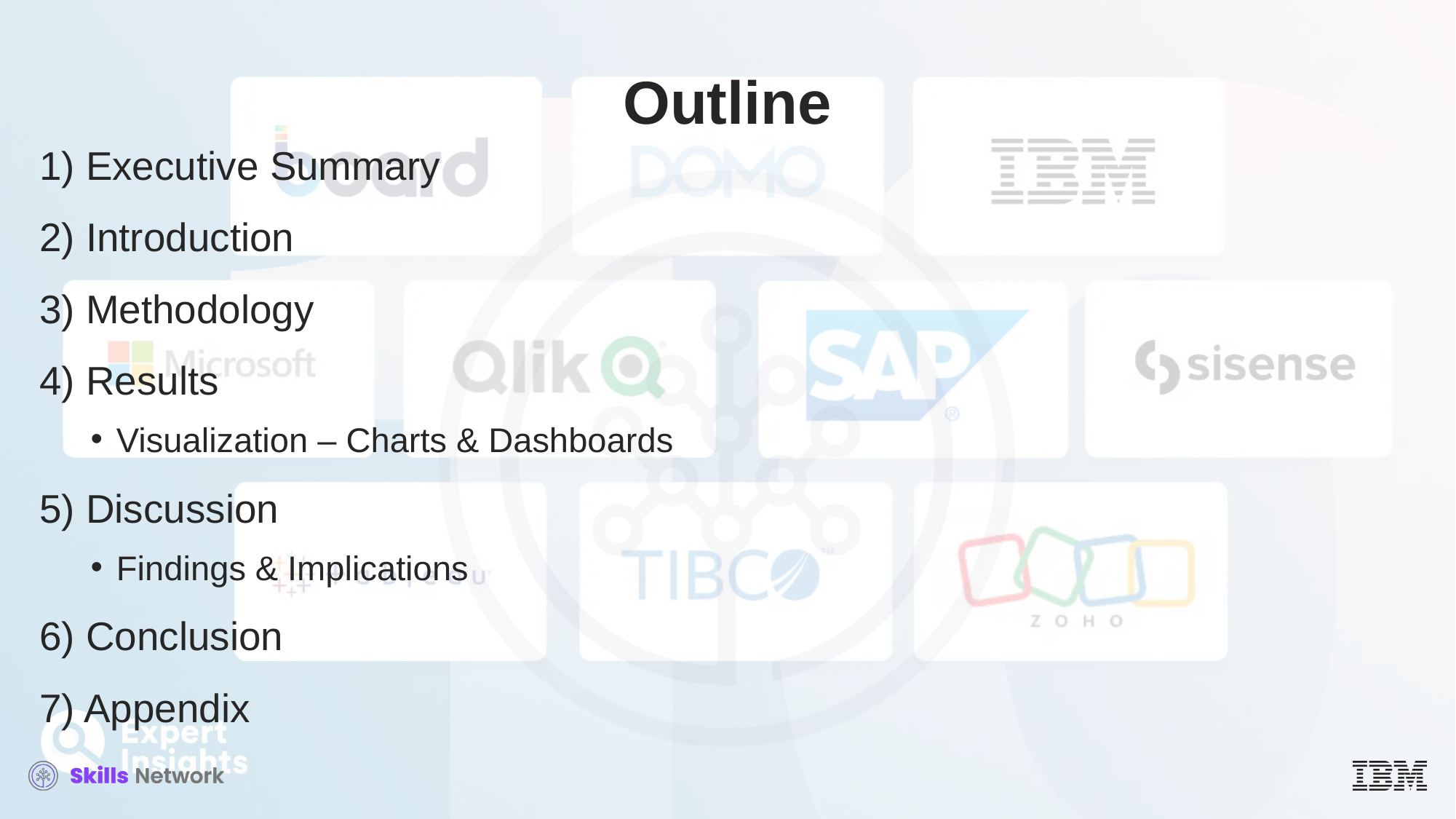

Outline
1) Executive Summary
2) Introduction
3) Methodology
4) Results
Visualization – Charts & Dashboards
5) Discussion
Findings & Implications
6) Conclusion
7) Appendix